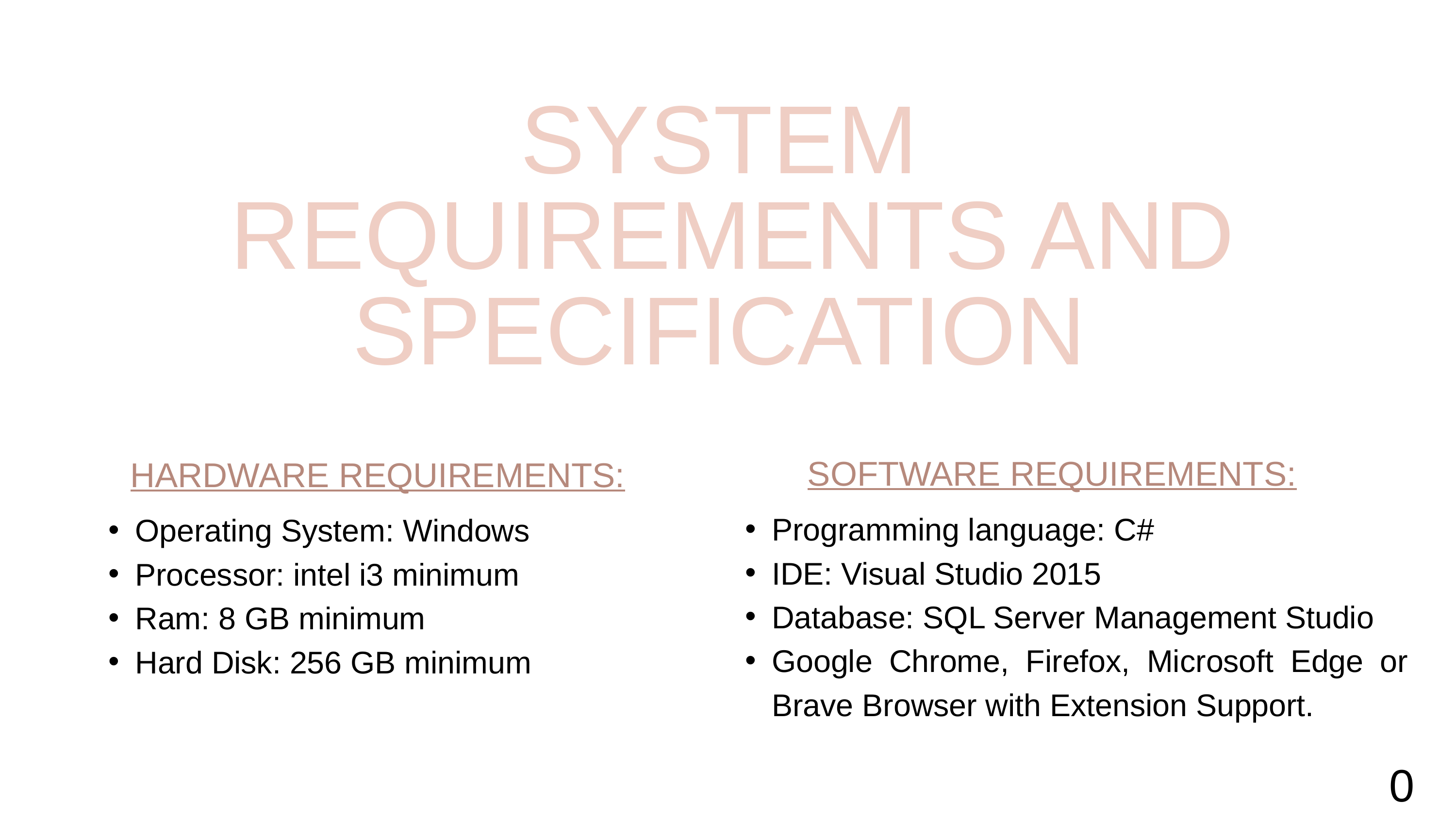

SYSTEM
 REQUIREMENTS AND SPECIFICATION
SOFTWARE REQUIREMENTS:
HARDWARE REQUIREMENTS:
Operating System: Windows
Processor: intel i3 minimum
Ram: 8 GB minimum
Hard Disk: 256 GB minimum
Programming language: C#
IDE: Visual Studio 2015
Database: SQL Server Management Studio
Google Chrome, Firefox, Microsoft Edge or Brave Browser with Extension Support.
05